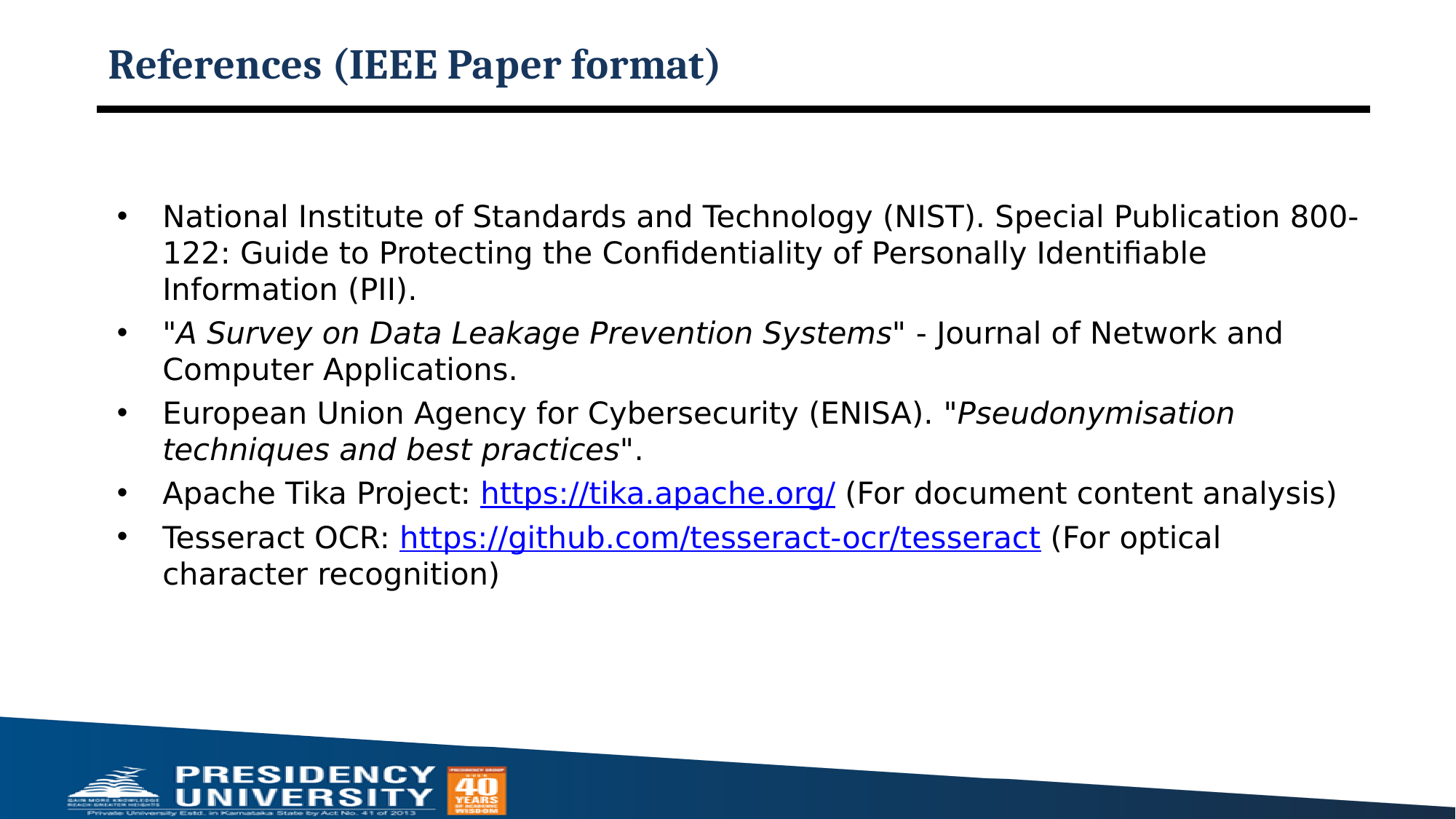

# References (IEEE Paper format)
National Institute of Standards and Technology (NIST). Special Publication 800-122: Guide to Protecting the Confidentiality of Personally Identifiable Information (PII).
"A Survey on Data Leakage Prevention Systems" - Journal of Network and Computer Applications.
European Union Agency for Cybersecurity (ENISA). "Pseudonymisation techniques and best practices".
Apache Tika Project: https://tika.apache.org/ (For document content analysis)
Tesseract OCR: https://github.com/tesseract-ocr/tesseract (For optical character recognition)